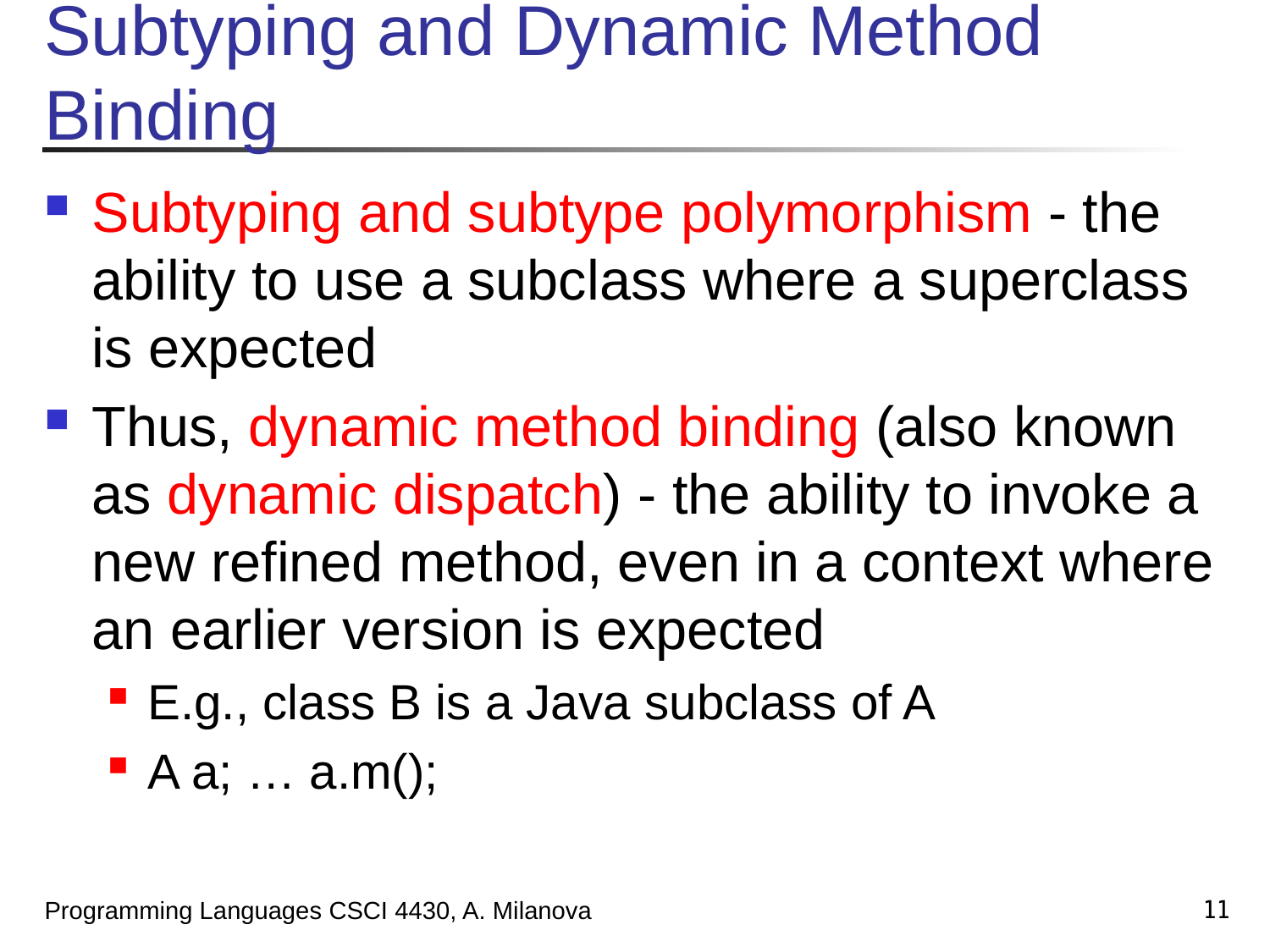

# Subtyping and Dynamic Method Binding
Subtyping and subtype polymorphism - the ability to use a subclass where a superclass is expected
Thus, dynamic method binding (also known as dynamic dispatch) - the ability to invoke a new refined method, even in a context where an earlier version is expected
E.g., class B is a Java subclass of A
A a; … a.m();
11
Programming Languages CSCI 4430, A. Milanova